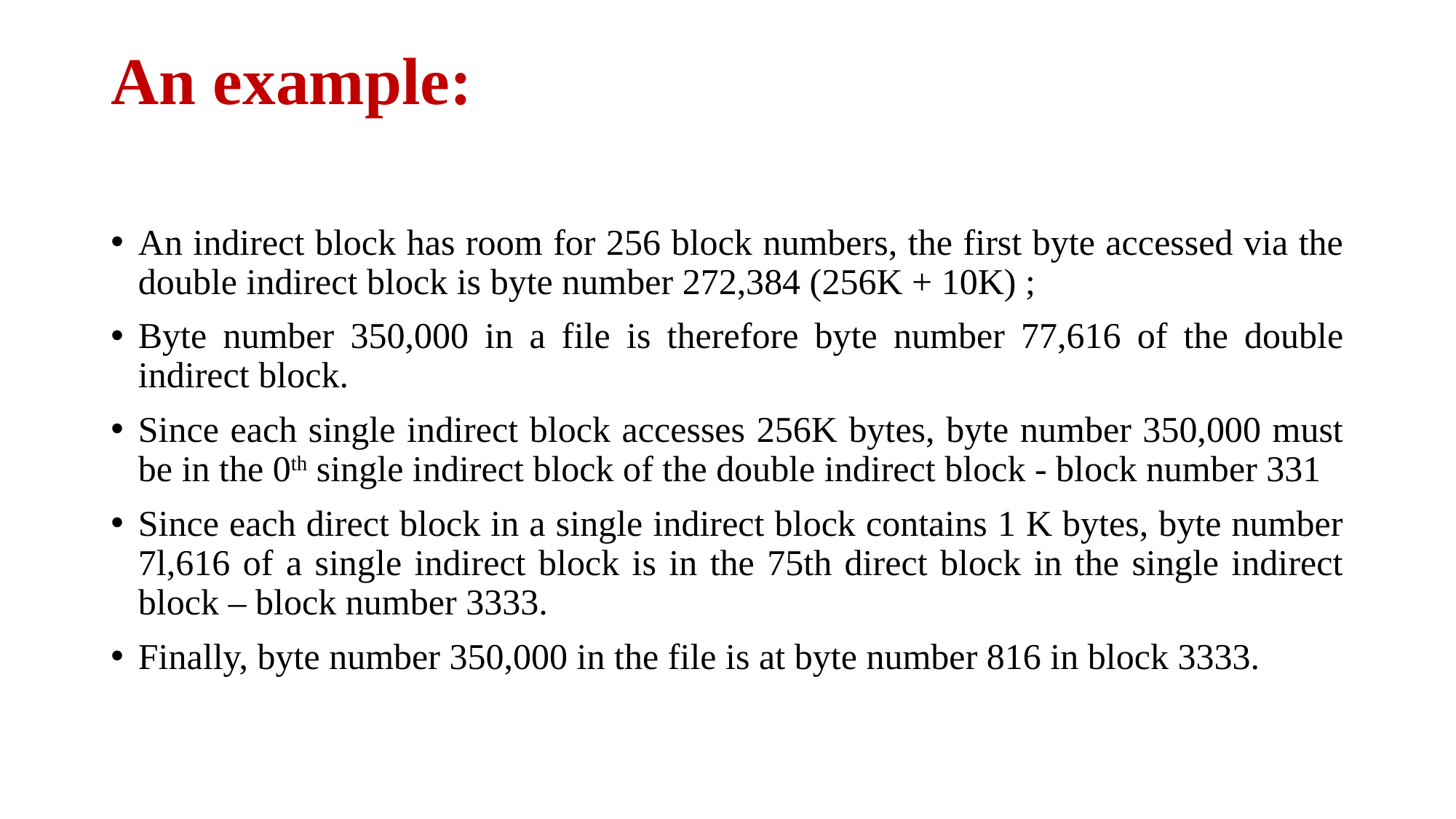

# An example:
An indirect block has room for 256 block numbers, the first byte accessed via the double indirect block is byte number 272,384 (256K + 10K) ;
Byte number 350,000 in a file is therefore byte number 77,616 of the double indirect block.
Since each single indirect block accesses 256K bytes, byte number 350,000 must be in the 0th single indirect block of the double indirect block - block number 331
Since each direct block in a single indirect block contains 1 K bytes, byte number 7l,616 of a single indirect block is in the 75th direct block in the single indirect block – block number 3333.
Finally, byte number 350,000 in the file is at byte number 816 in block 3333.